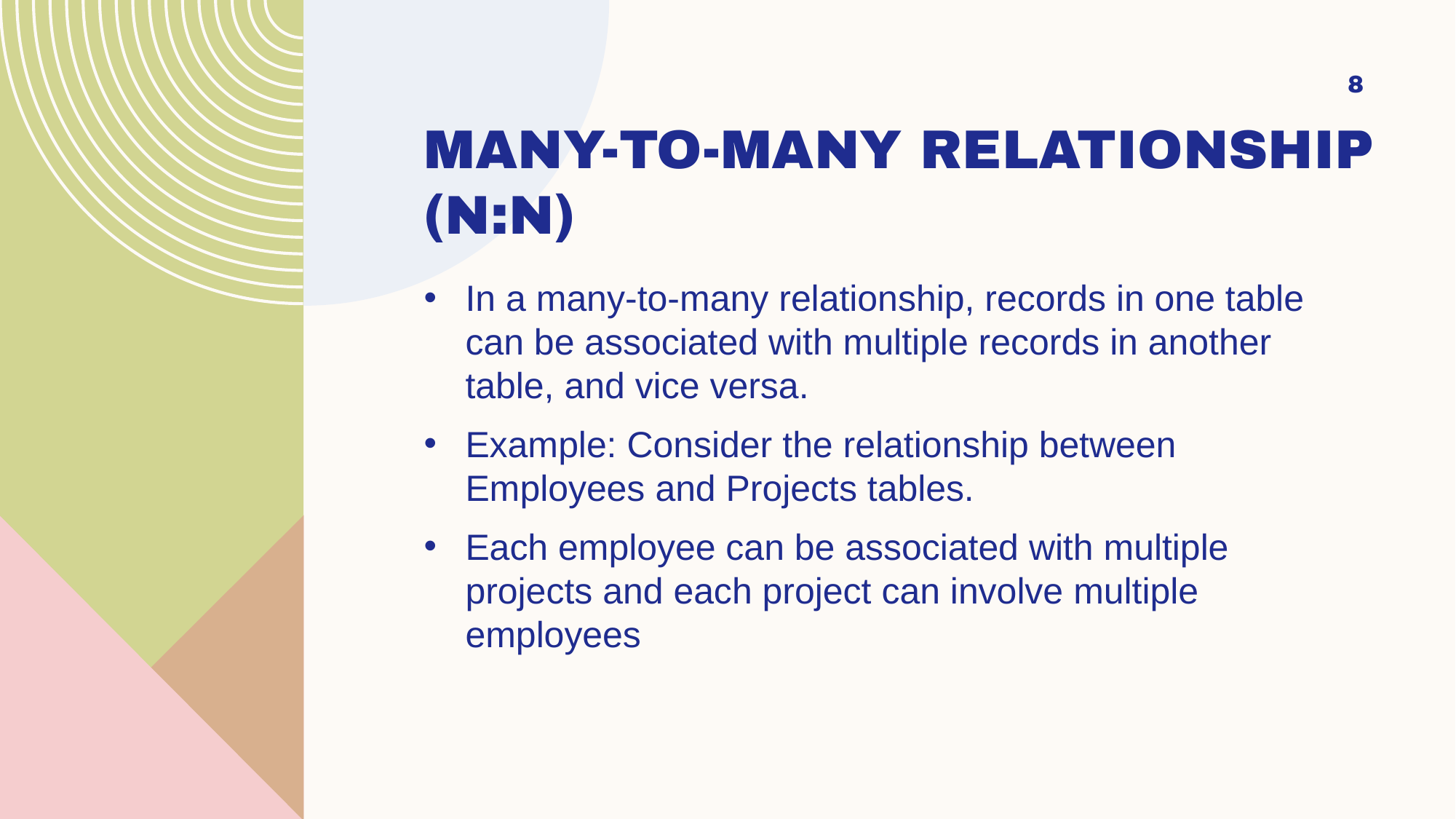

8
# Many-to-Many Relationship (n:N)
In a many-to-many relationship, records in one table can be associated with multiple records in another table, and vice versa.
Example: Consider the relationship between Employees and Projects tables.
Each employee can be associated with multiple projects and each project can involve multiple employees